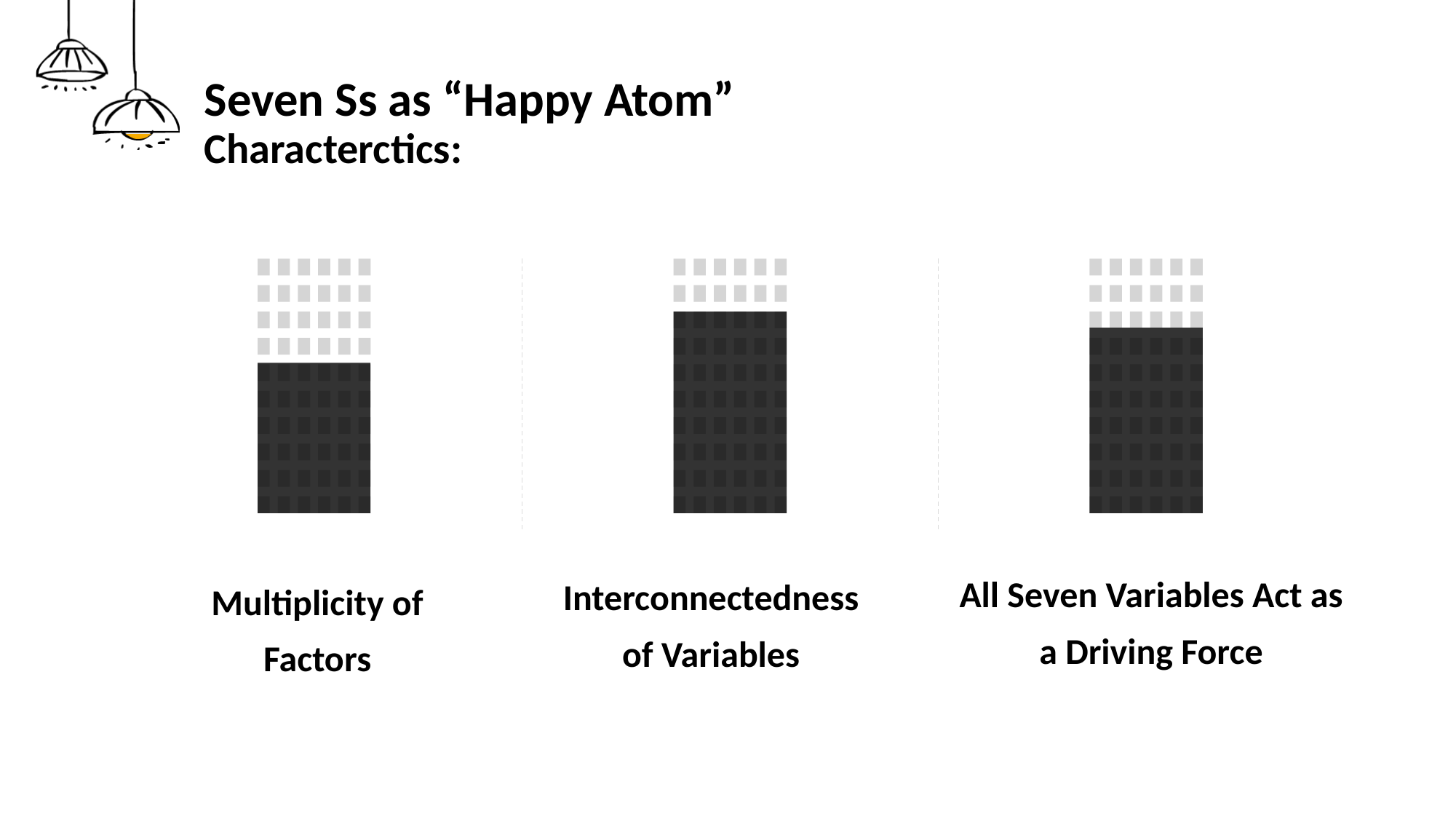

# Seven Ss as “Happy Atom” Characterctics:

All Seven Variables Act as a Driving Force
Interconnectedness of Variables
Multiplicity of Factors